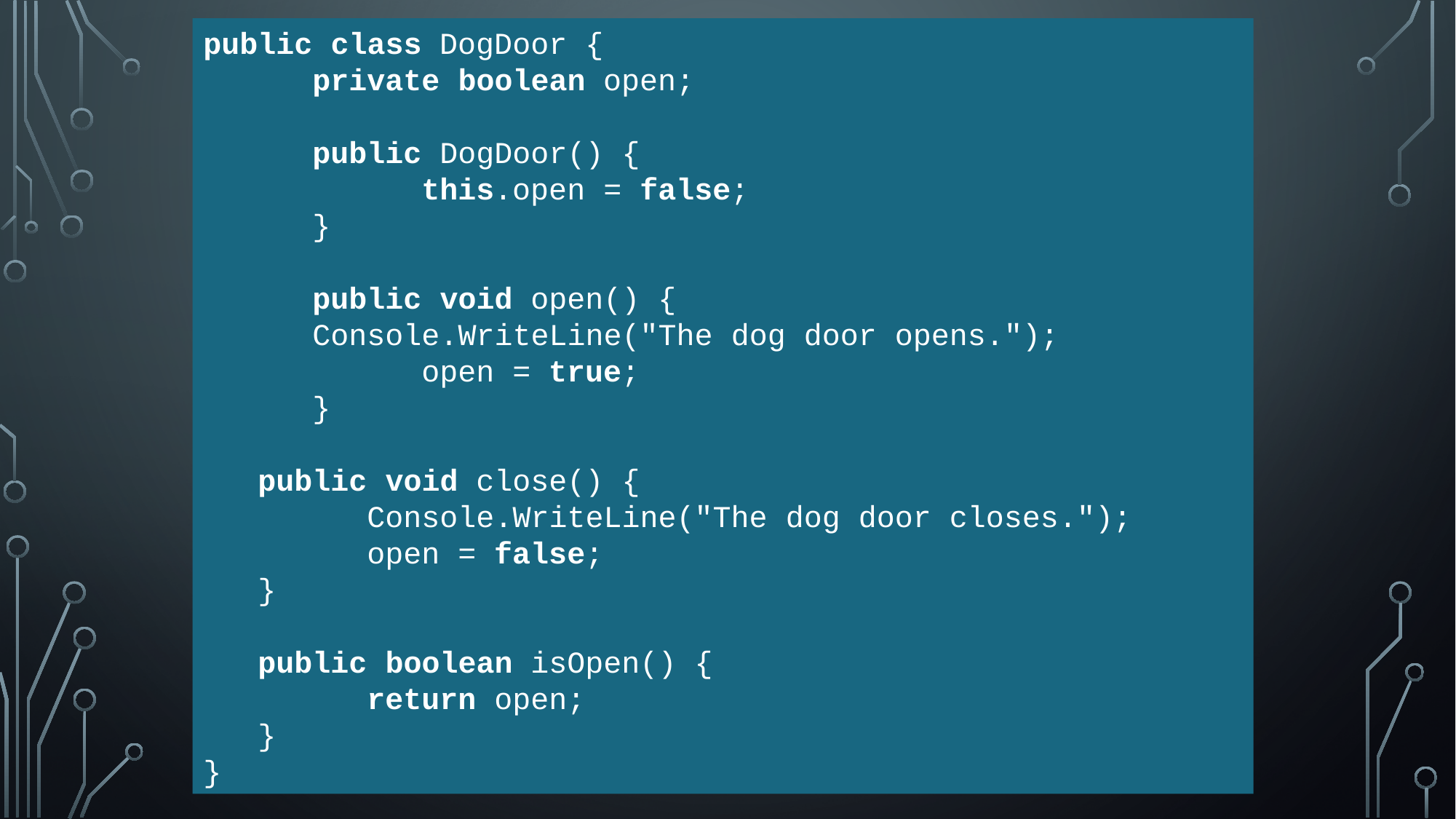

public class DogDoor {
	private boolean open;

	public DogDoor() {
		this.open = false;
	}

	public void open() {
Console.WriteLine("The dog door opens.");
		open = true;
	}

public void close() {
	Console.WriteLine("The dog door closes.");
	open = false;
}

public boolean isOpen() {
	return open;
}
}